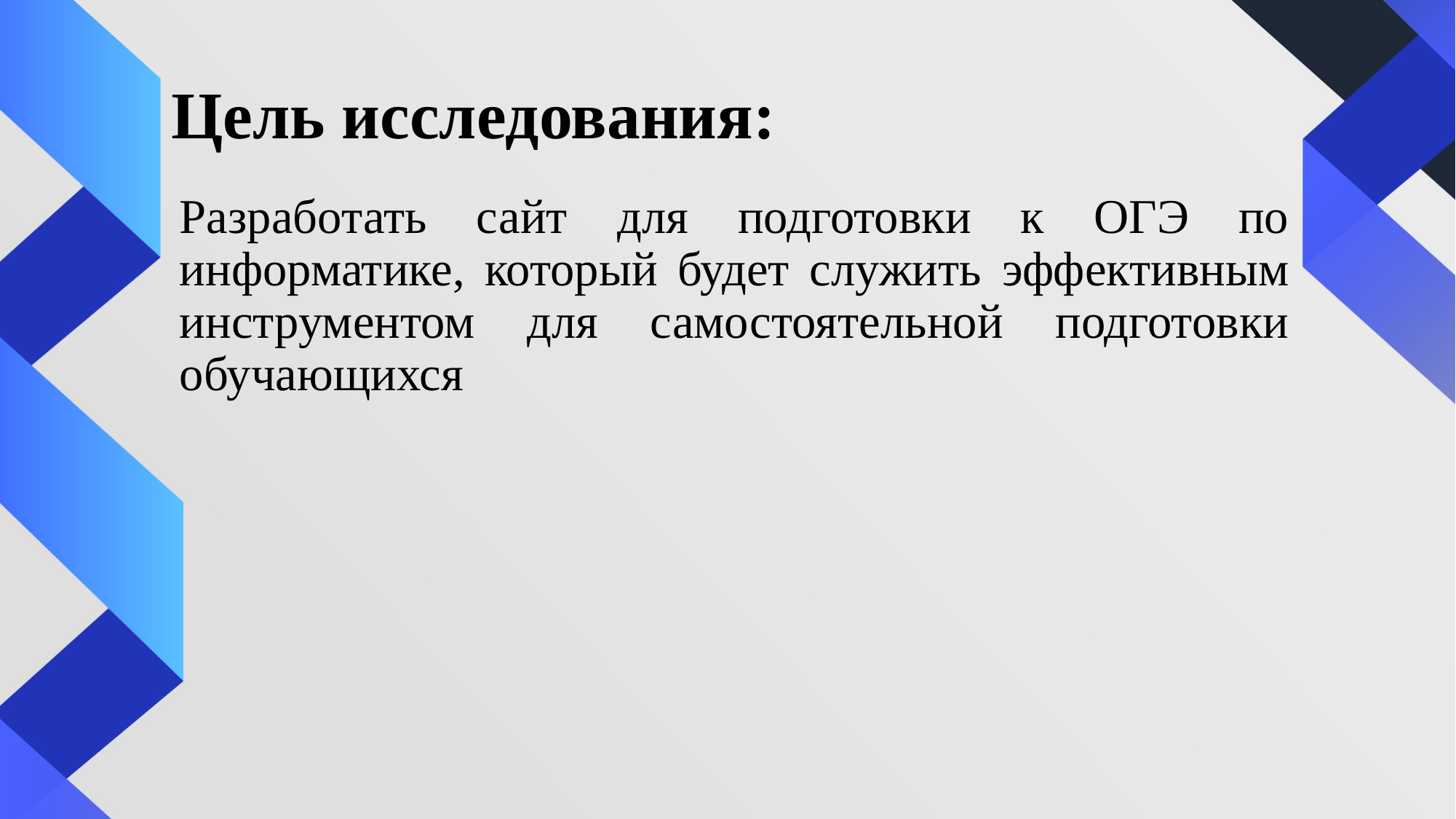

Цель исследования:
Разработать сайт для подготовки к ОГЭ по информатике, который будет служить эффективным инструментом для самостоятельной подготовки обучающихся